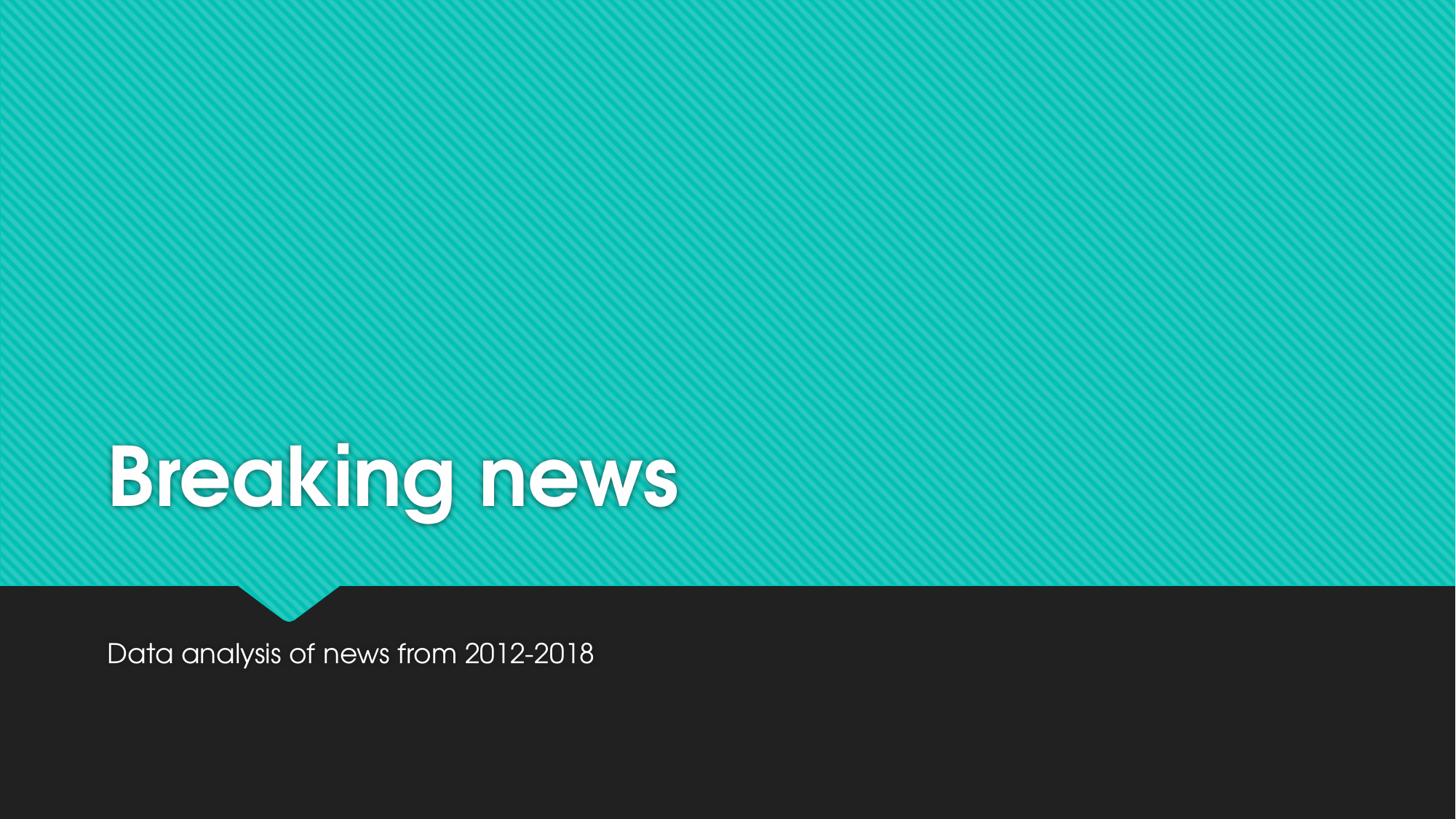

# Breaking news
Data analysis of news from 2012-2018